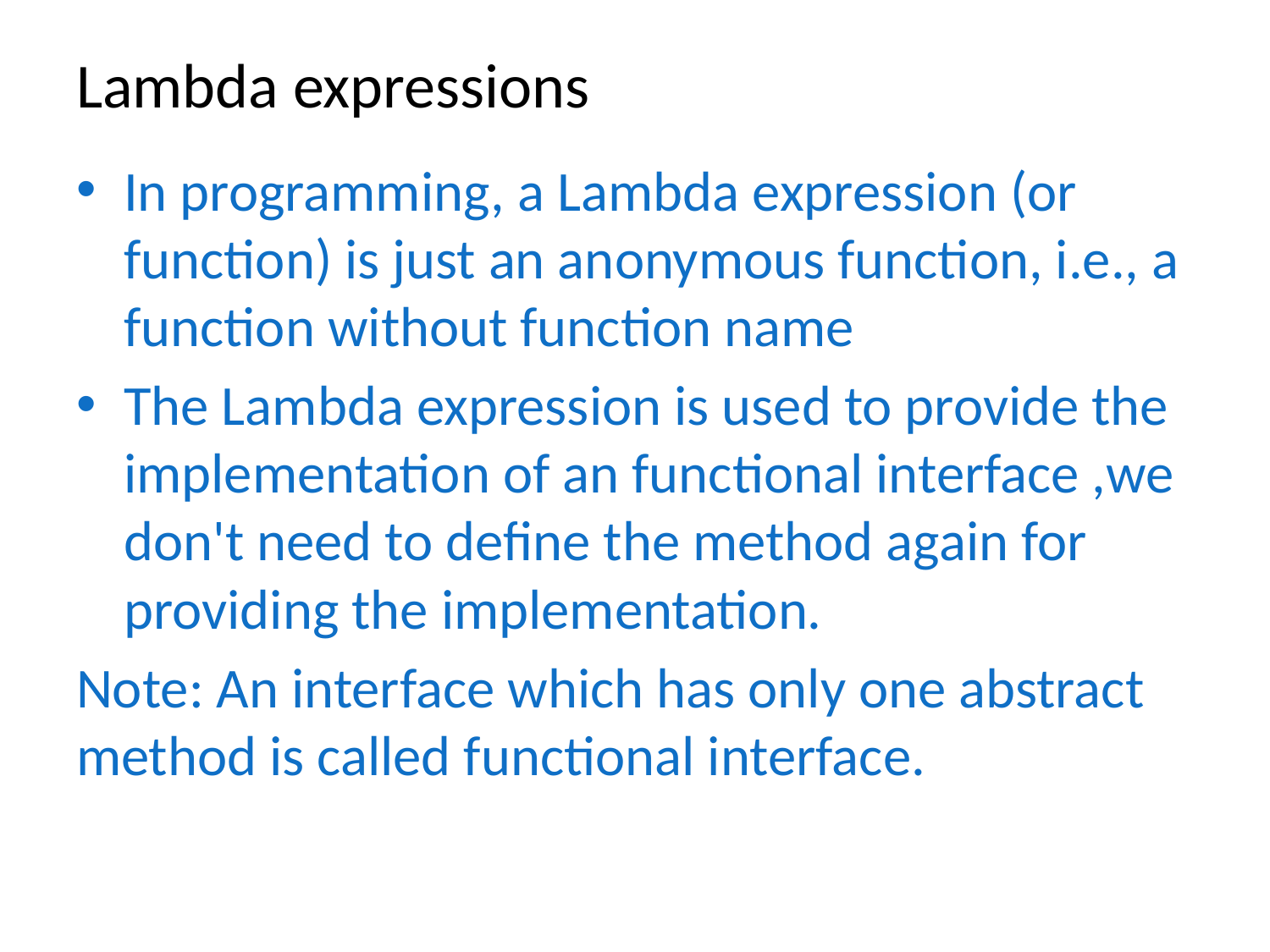

# Lambda expressions
In programming, a Lambda expression (or function) is just an anonymous function, i.e., a function without function name
The Lambda expression is used to provide the implementation of an functional interface ,we don't need to define the method again for providing the implementation.
Note: An interface which has only one abstract method is called functional interface.